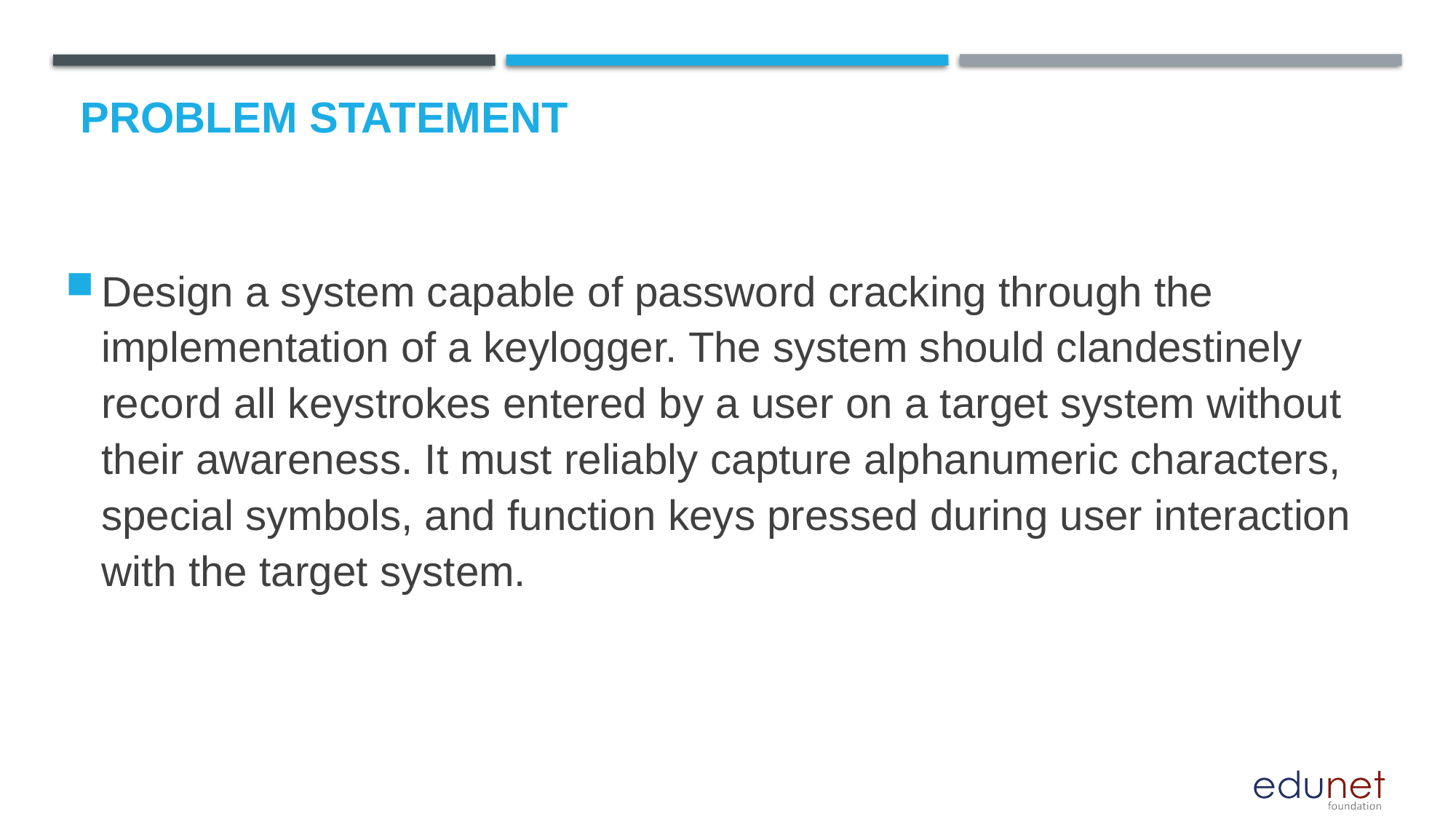

# Problem Statement
Design a system capable of password cracking through the implementation of a keylogger. The system should clandestinely record all keystrokes entered by a user on a target system without their awareness. It must reliably capture alphanumeric characters, special symbols, and function keys pressed during user interaction with the target system.